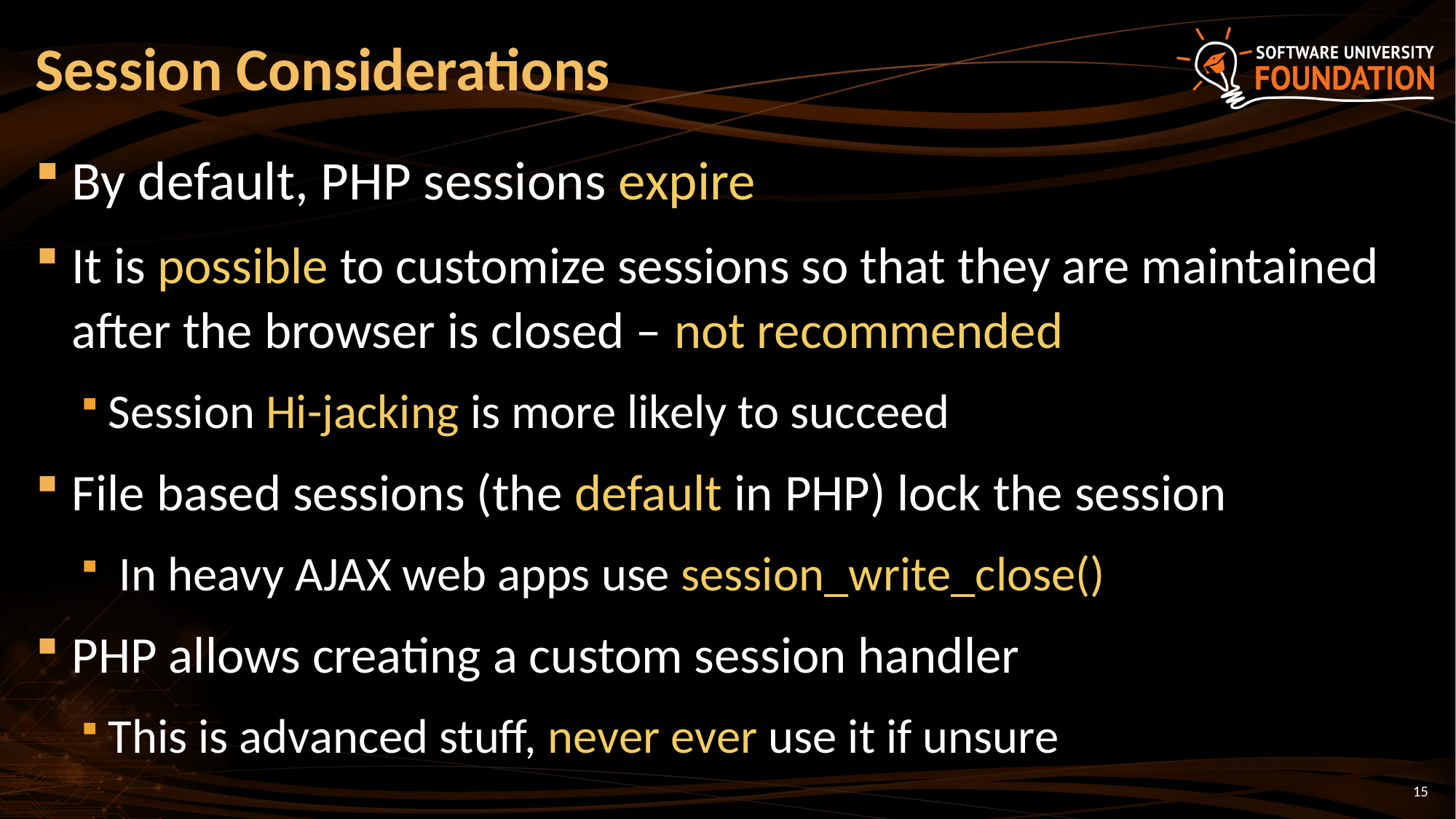

# Session Considerations
By default, PHP sessions expire
It is possible to customize sessions so that they are maintained after the browser is closed – not recommended
Session Hi-jacking is more likely to succeed
File based sessions (the default in PHP) lock the session
 In heavy AJAX web apps use session_write_close()
PHP allows creating a custom session handler
This is advanced stuff, never ever use it if unsure
15